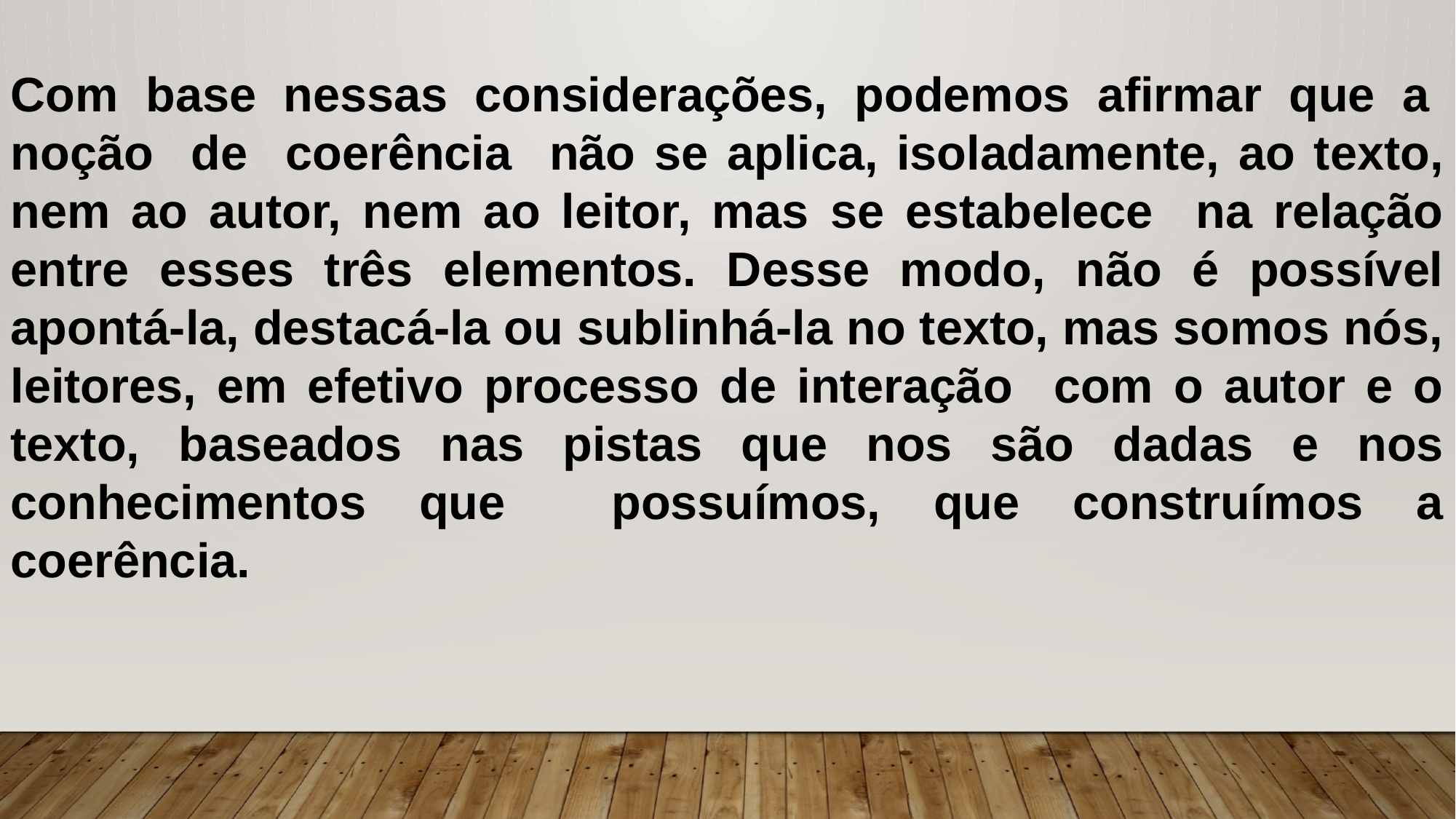

Com  base  nessas  considerações,  podemos  afirmar  que  a  noção  de  coerência  não se aplica, isoladamente, ao texto, nem ao autor, nem ao leitor, mas se estabelece  na relação entre esses três elementos. Desse modo, não é possível apontá-la, destacá-la ou sublinhá-la no texto, mas somos nós, leitores, em efetivo processo de interação  com o autor e o texto, baseados nas pistas que nos são dadas e nos conhecimentos que  possuímos, que construímos a coerência.